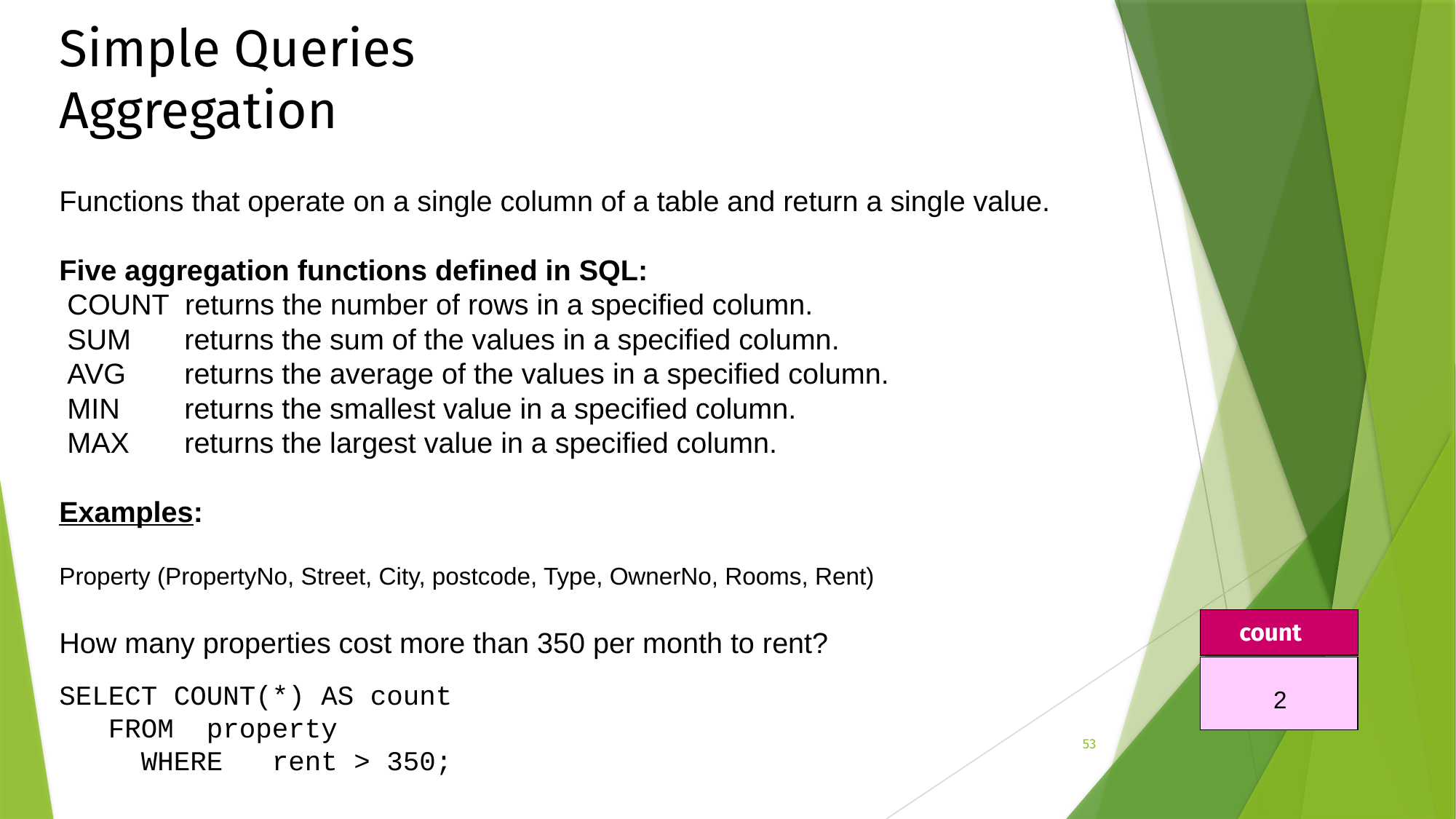

# Simple Queries Aggregation
Functions that operate on a single column of a table and return a single value.

Five aggregation functions defined in SQL:
 COUNT  returns the number of rows in a specified column.
 SUM	  returns the sum of the values in a specified column.
 AVG	  returns the average of the values in a specified column.
 MIN	  returns the smallest value in a specified column.
 MAX	  returns the largest value in a specified column.

Examples:

Property (PropertyNo, Street, City, postcode, Type, OwnerNo, Rooms, Rent)

How many properties cost more than 350 per month to rent?

SELECT COUNT(*) AS count
   FROM  property
     WHERE   rent > 350;

count

2
53